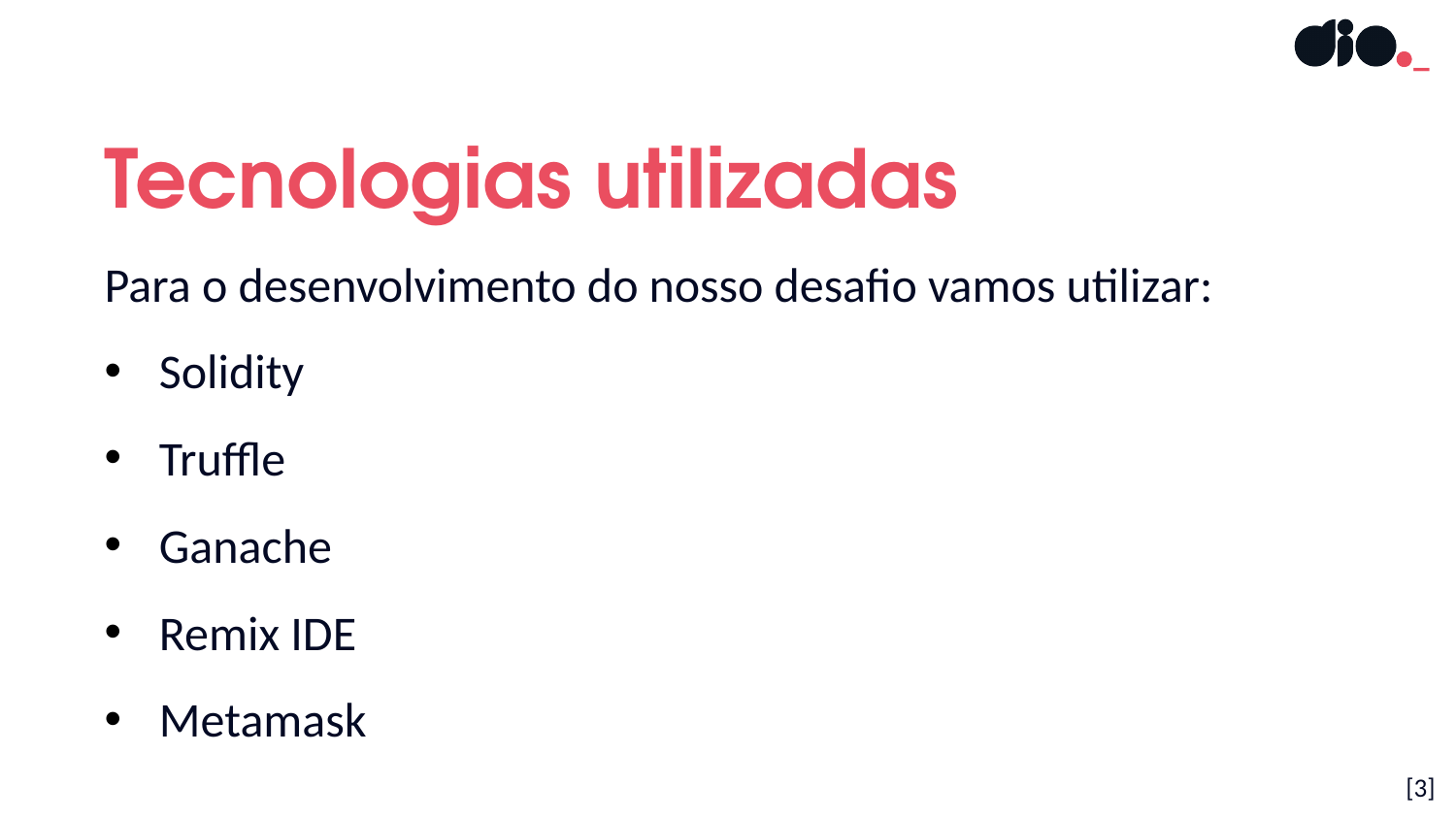

Tecnologias utilizadas
Para o desenvolvimento do nosso desafio vamos utilizar:
Solidity
Truffle
Ganache
Remix IDE
Metamask
[3]